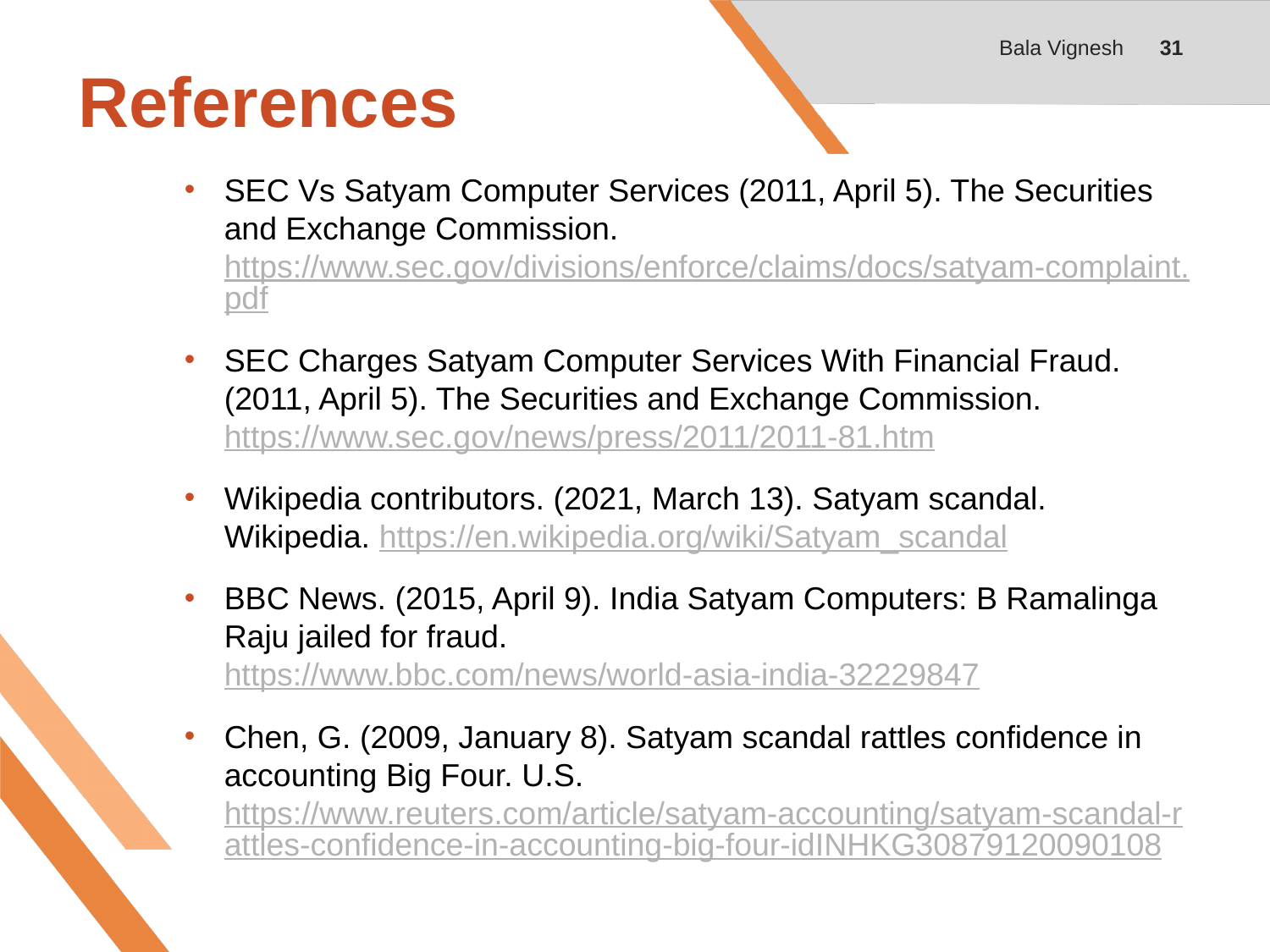

# References
Bala Vignesh
31
SEC Vs Satyam Computer Services (2011, April 5). The Securities and Exchange Commission. https://www.sec.gov/divisions/enforce/claims/docs/satyam-complaint.pdf
SEC Charges Satyam Computer Services With Financial Fraud. (2011, April 5). The Securities and Exchange Commission. https://www.sec.gov/news/press/2011/2011-81.htm
Wikipedia contributors. (2021, March 13). Satyam scandal. Wikipedia. https://en.wikipedia.org/wiki/Satyam_scandal
BBC News. (2015, April 9). India Satyam Computers: B Ramalinga Raju jailed for fraud. https://www.bbc.com/news/world-asia-india-32229847
Chen, G. (2009, January 8). Satyam scandal rattles confidence in accounting Big Four. U.S. https://www.reuters.com/article/satyam-accounting/satyam-scandal-rattles-confidence-in-accounting-big-four-idINHKG30879120090108